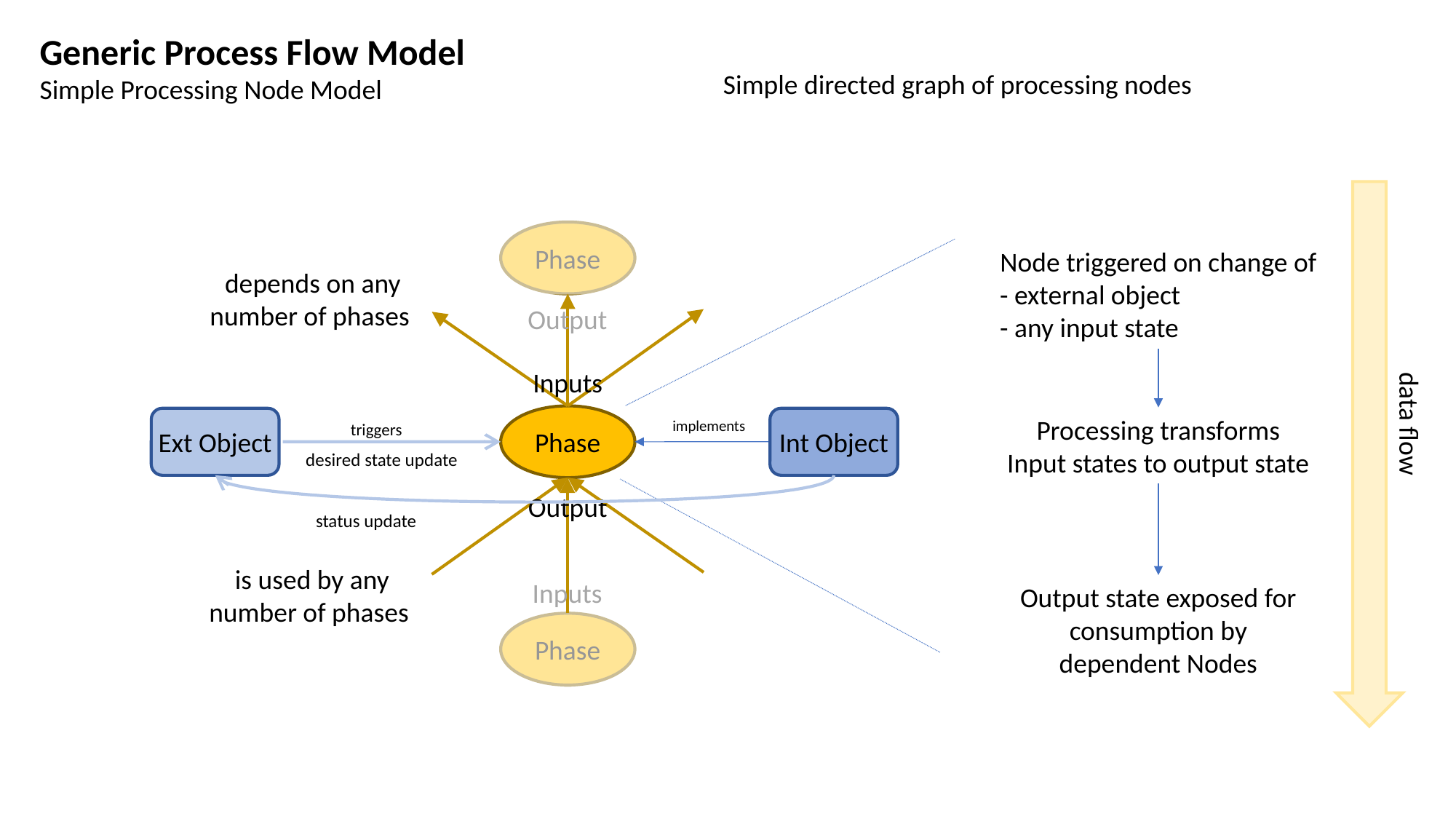

Generic Process Flow Model
Simple Processing Node Model
Simple directed graph of processing nodes

Phase
Node triggered on change of
- external object
- any input state
depends on any
number of phases
Output
Inputs
data flow

Phase
Processing transforms
Input states to output state

Ext Object

Int Object
implements
triggers
desired state update
Output
status update
is used by any
number of phases
Inputs
Output state exposed for
consumption by
dependent Nodes

Phase